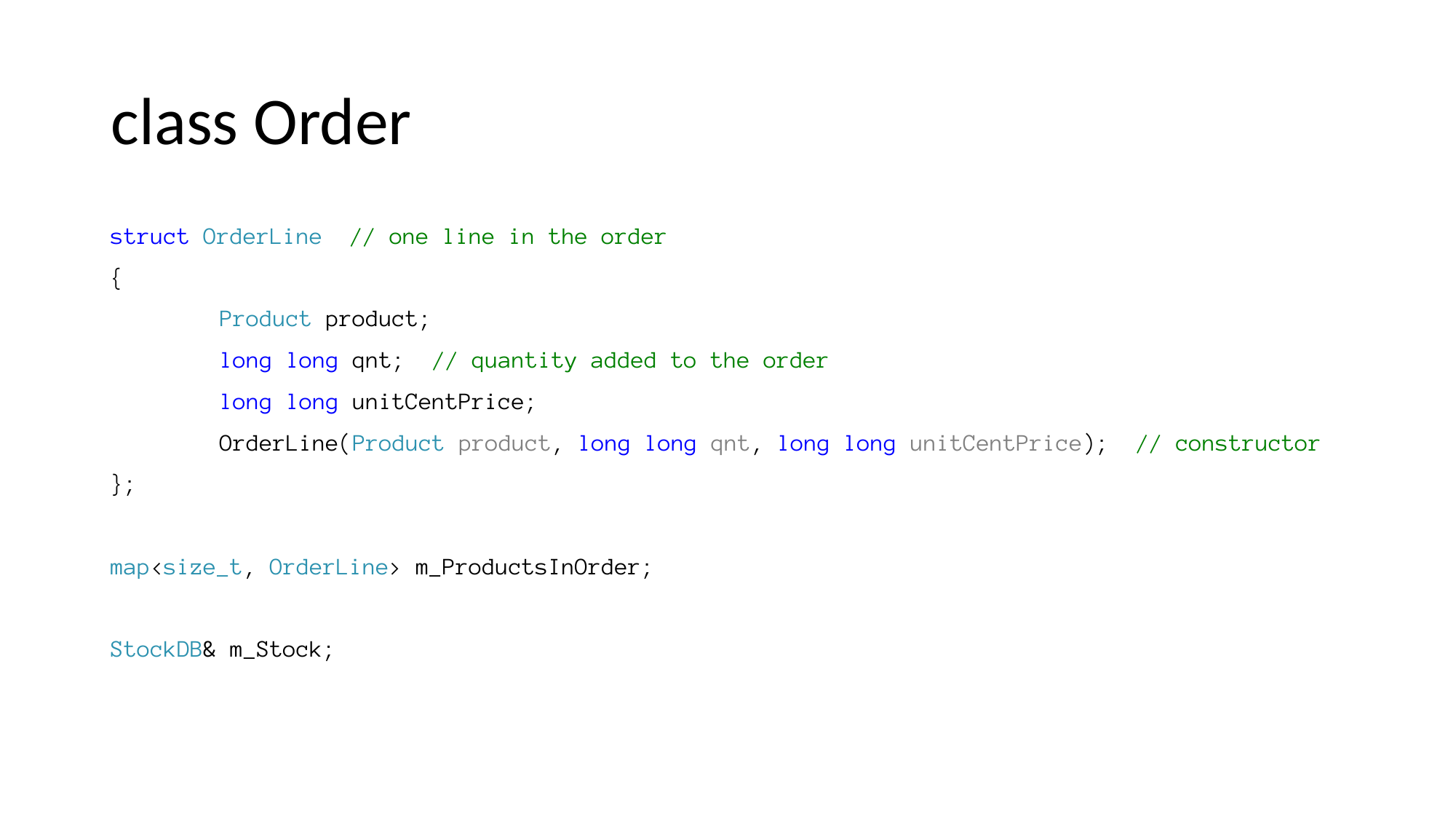

# class Order
struct OrderLine  // one line in the order
{
	Product product;
	long long qnt;  // quantity added to the order
	long long unitCentPrice;
	OrderLine(Product product, long long qnt, long long unitCentPrice);  // constructor
};

map<size_t, OrderLine> m_ProductsInOrder;

StockDB& m_Stock;